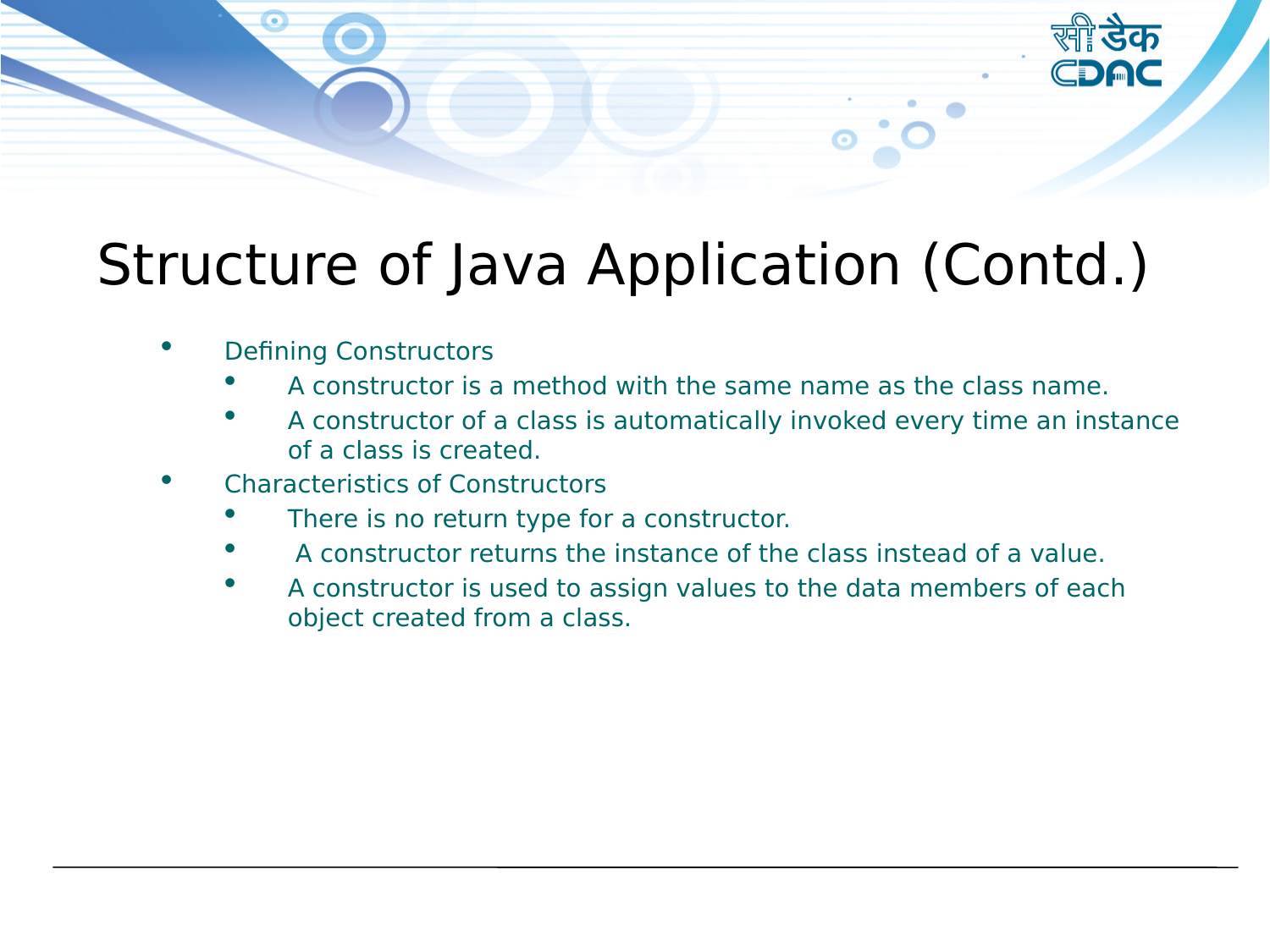

Structure of Java Application (Contd.)

Defining Constructors
A constructor is a method with the same name as the class name.
A constructor of a class is automatically invoked every time an instance of a class is created.
Characteristics of Constructors
There is no return type for a constructor.
 A constructor returns the instance of the class instead of a value.
A constructor is used to assign values to the data members of each object created from a class.